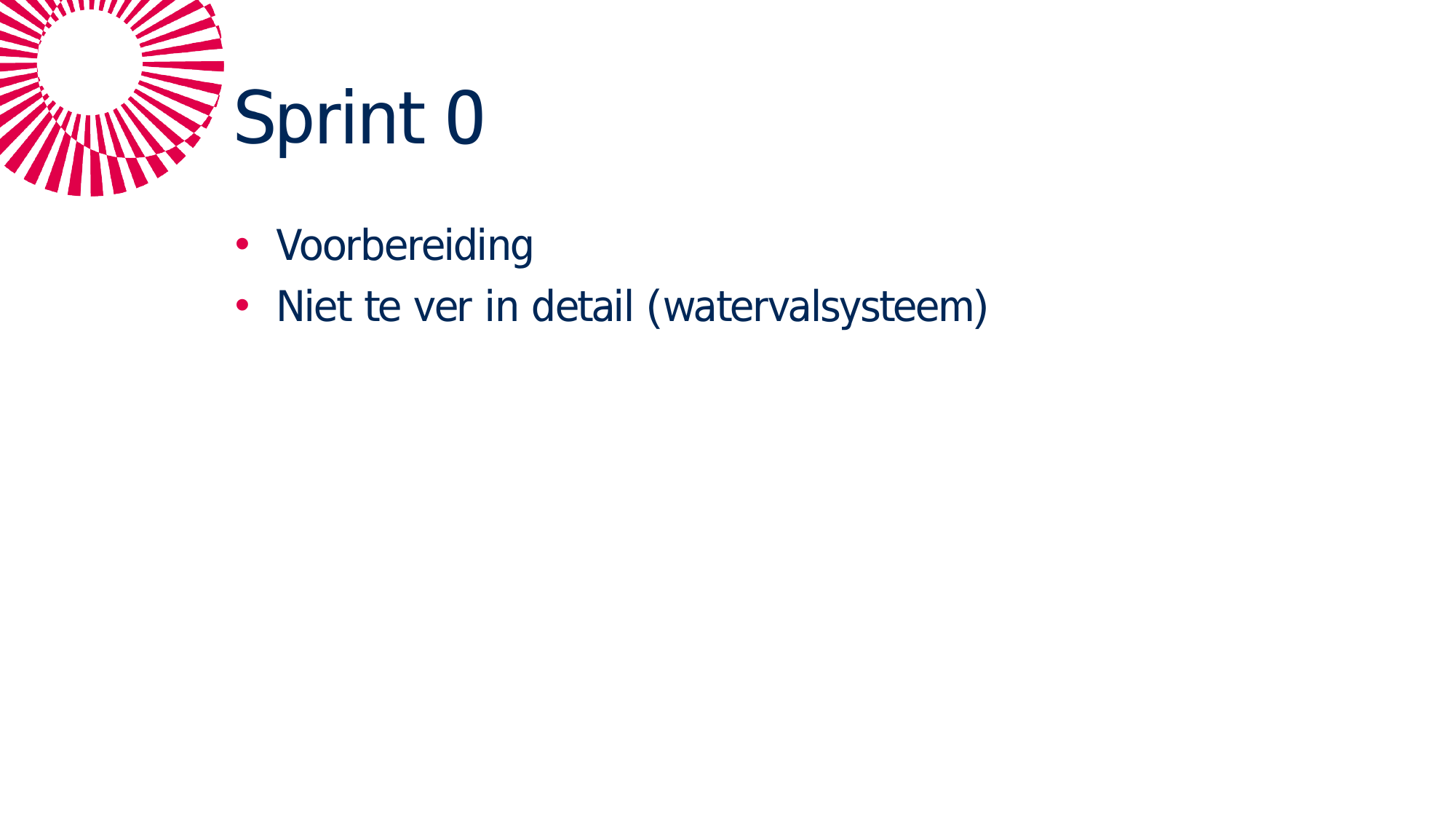

# Sprint 0
Voorbereiding
Niet te ver in detail (watervalsysteem)